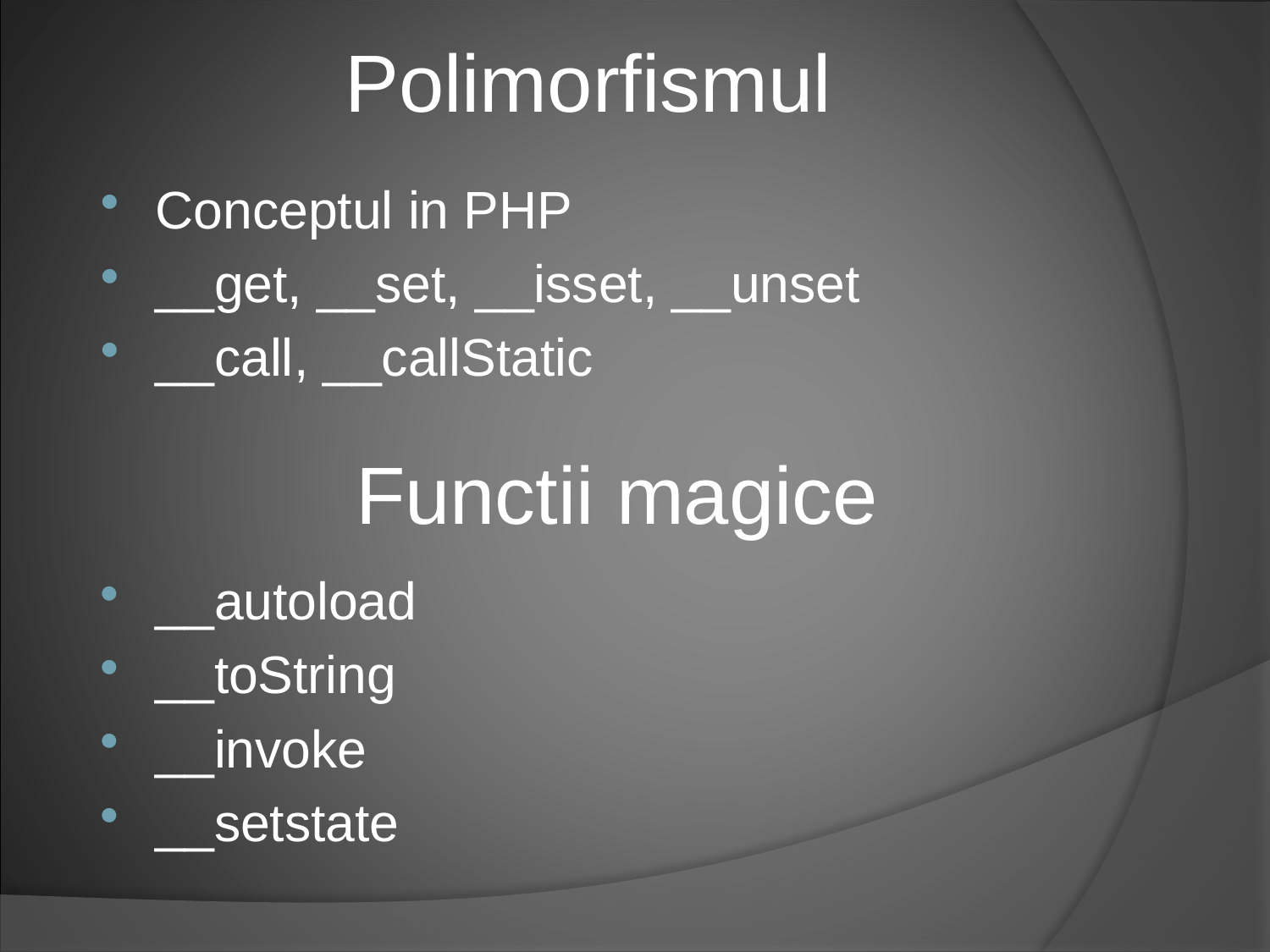

# Polimorfismul
Conceptul in PHP
__get, __set, __isset, __unset
__call, __callStatic

Functii magice
__autoload
__toString
__invoke
__setstate